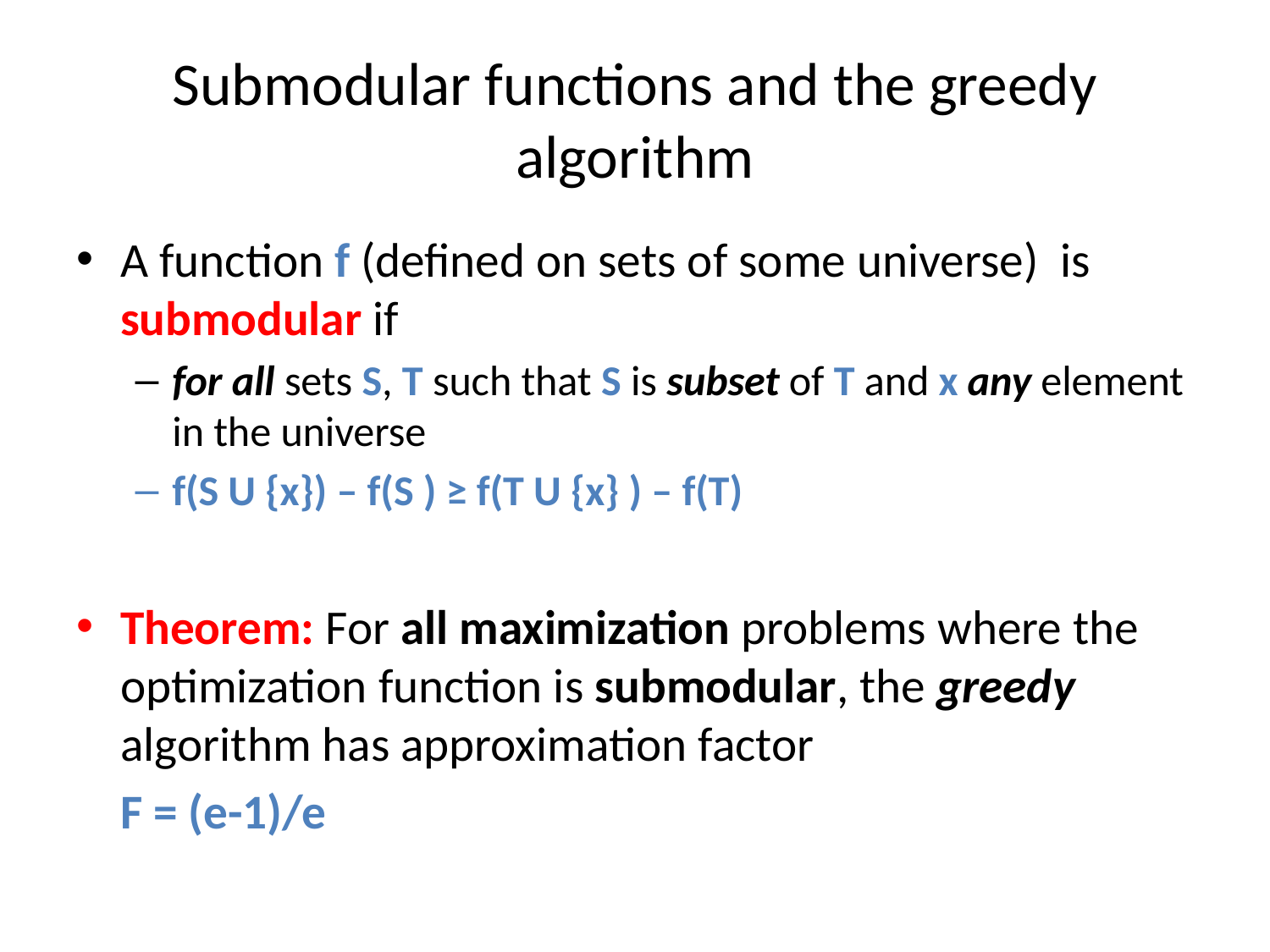

# Submodular functions and the greedy algorithm
A function f (defined on sets of some universe)  is submodular if
for all sets S, T such that S is subset of T and x any element in the universe
f(S U {x}) – f(S ) ≥ f(T U {x} ) – f(T)

Theorem: For all maximization problems where the optimization function is submodular, the greedy algorithm has approximation factor
				F = (e-1)/e